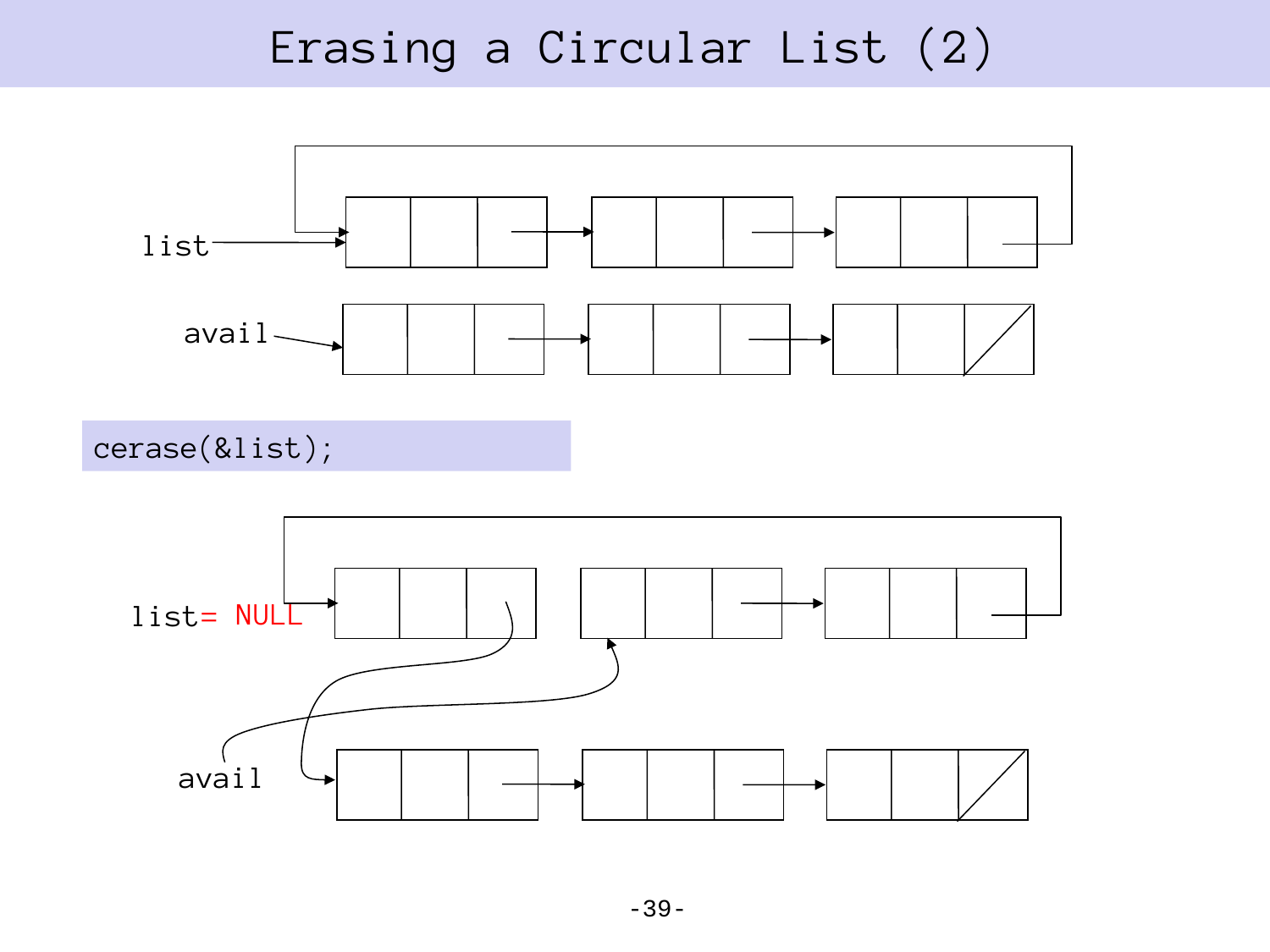

# Erasing a Circular List (2)

2
11

1
4

1
0

list

avail

cerase(&list);

2
11

1
4

1
0

= NULL
list

avail

-39-